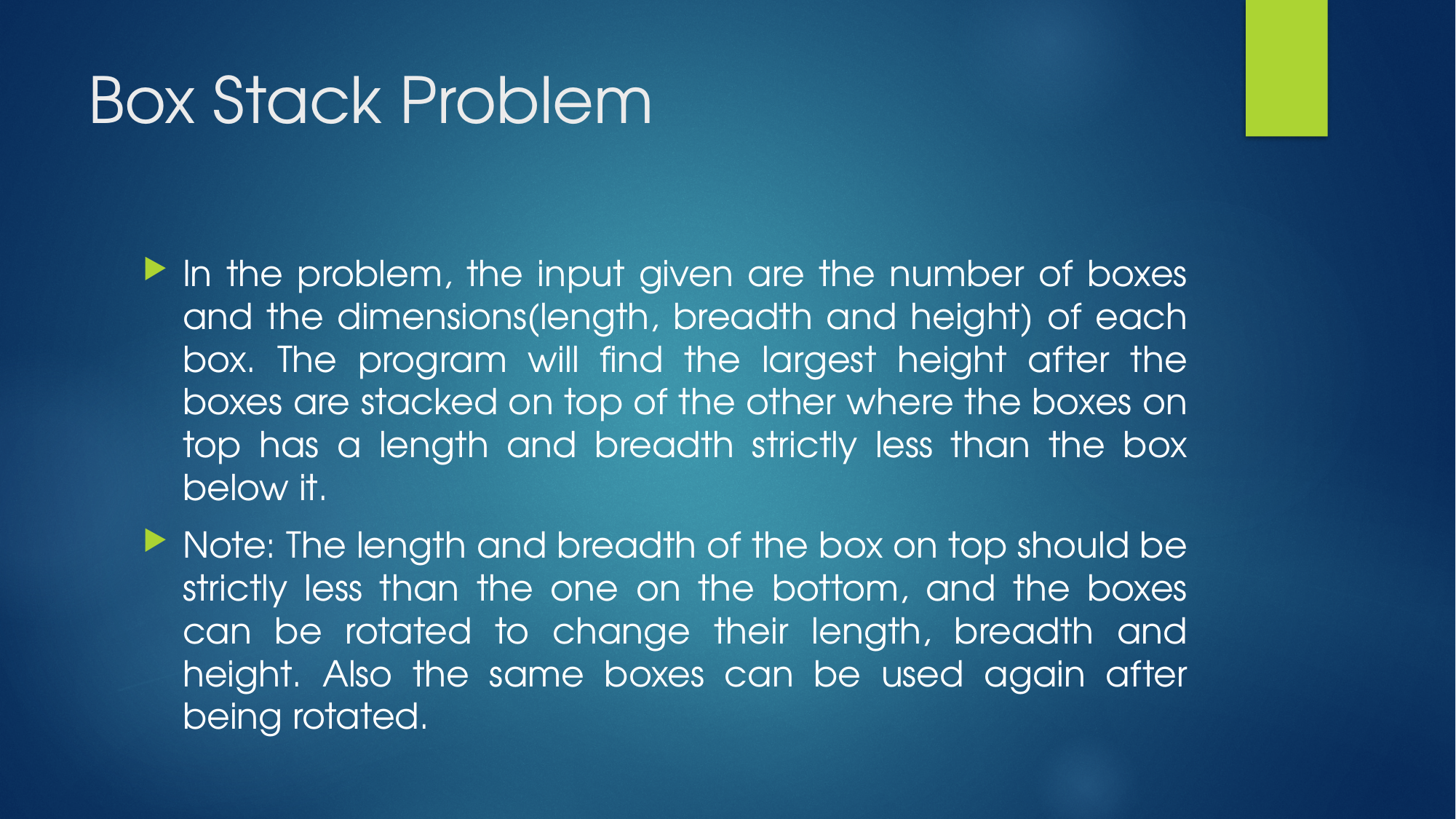

# Box Stack Problem
In the problem, the input given are the number of boxes and the dimensions(length, breadth and height) of each box. The program will find the largest height after the boxes are stacked on top of the other where the boxes on top has a length and breadth strictly less than the box below it.
Note: The length and breadth of the box on top should be strictly less than the one on the bottom, and the boxes can be rotated to change their length, breadth and height. Also the same boxes can be used again after being rotated.